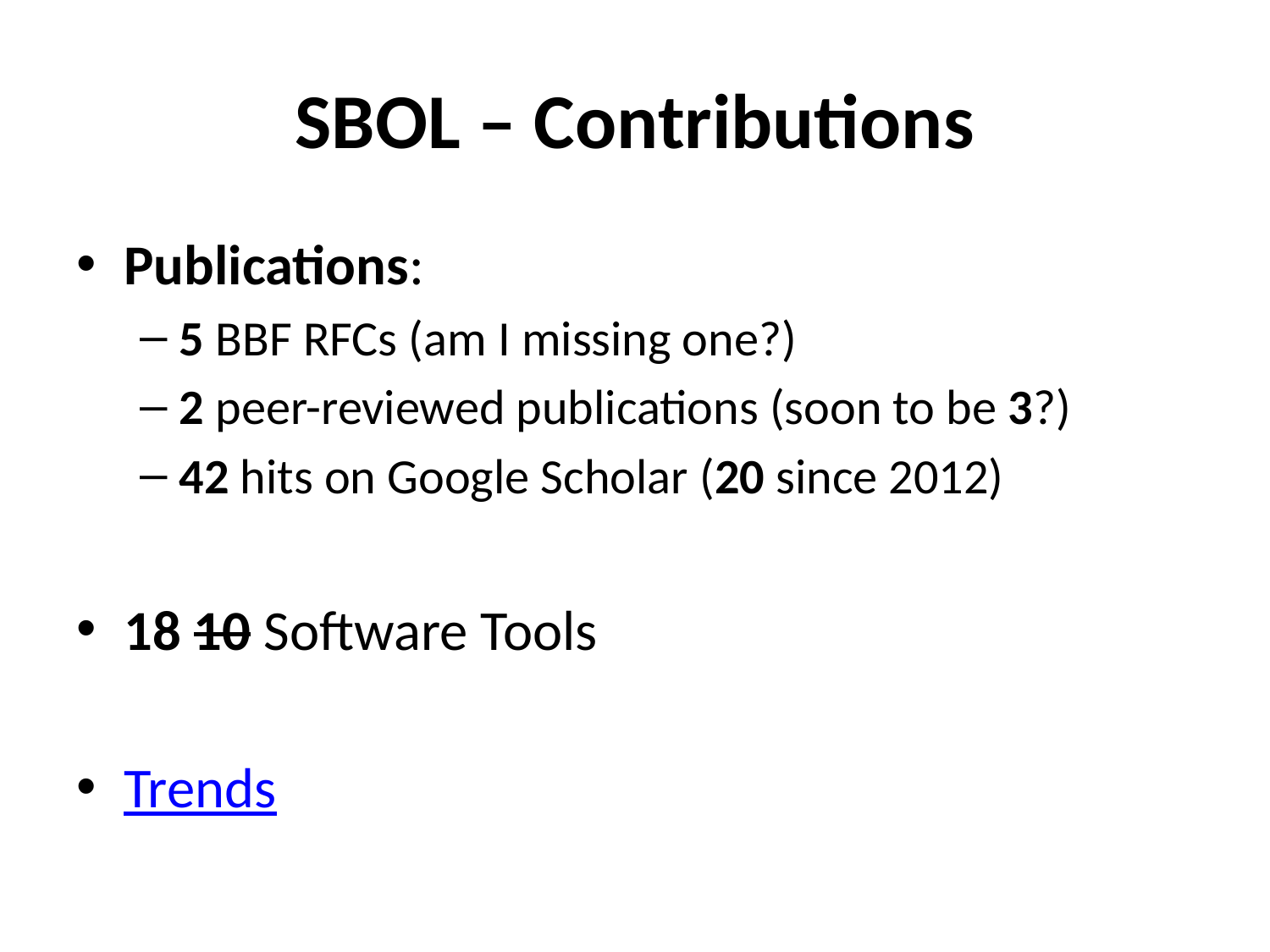

# SBOL – Contributions
Publications:
5 BBF RFCs (am I missing one?)
2 peer-reviewed publications (soon to be 3?)
42 hits on Google Scholar (20 since 2012)

18 10 Software Tools

Trends